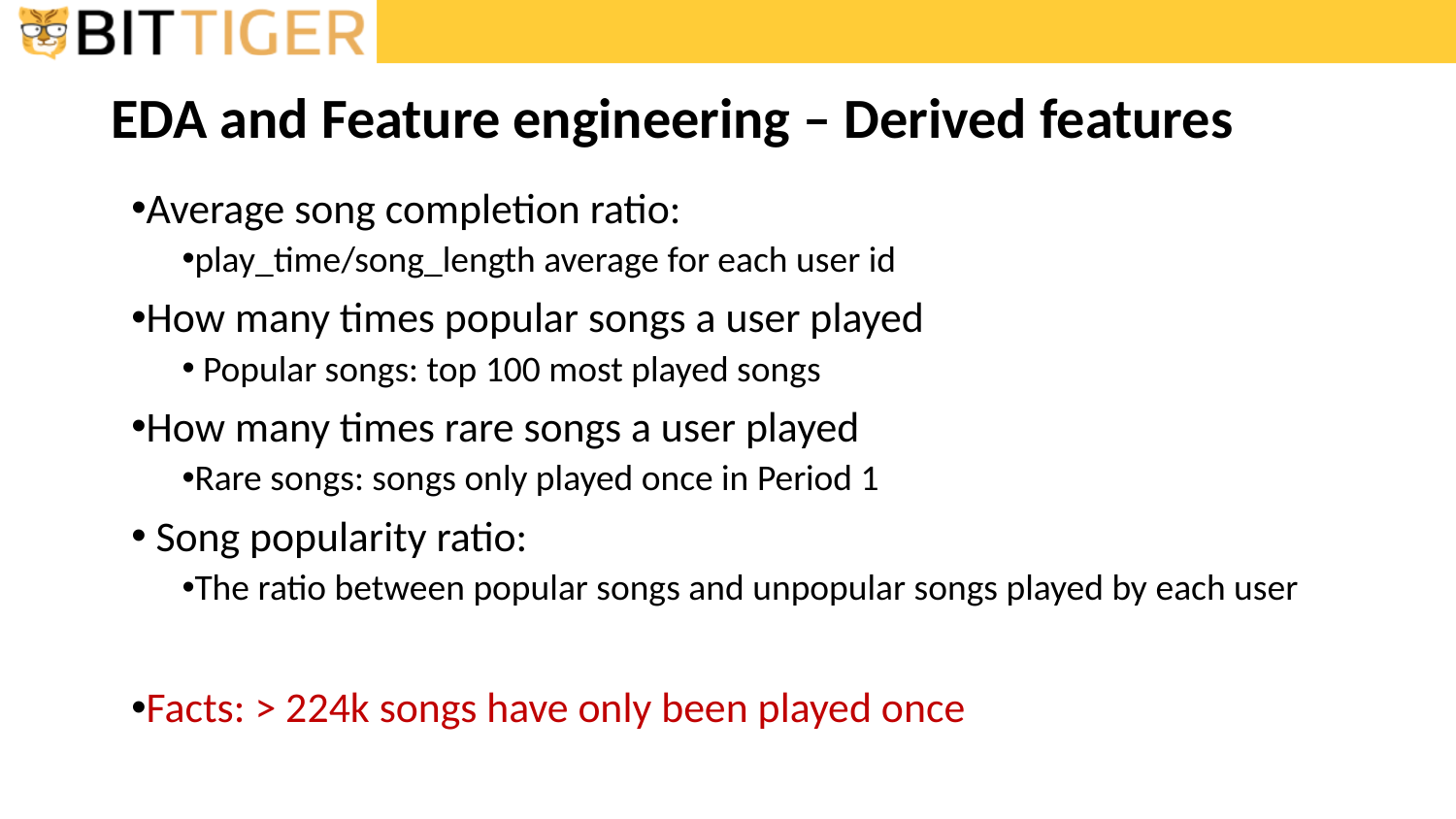

# EDA and Feature engineering – Derived features
Average song completion ratio:
play_time/song_length average for each user id
How many times popular songs a user played
 Popular songs: top 100 most played songs
How many times rare songs a user played
Rare songs: songs only played once in Period 1
 Song popularity ratio:
The ratio between popular songs and unpopular songs played by each user

Facts: > 224k songs have only been played once